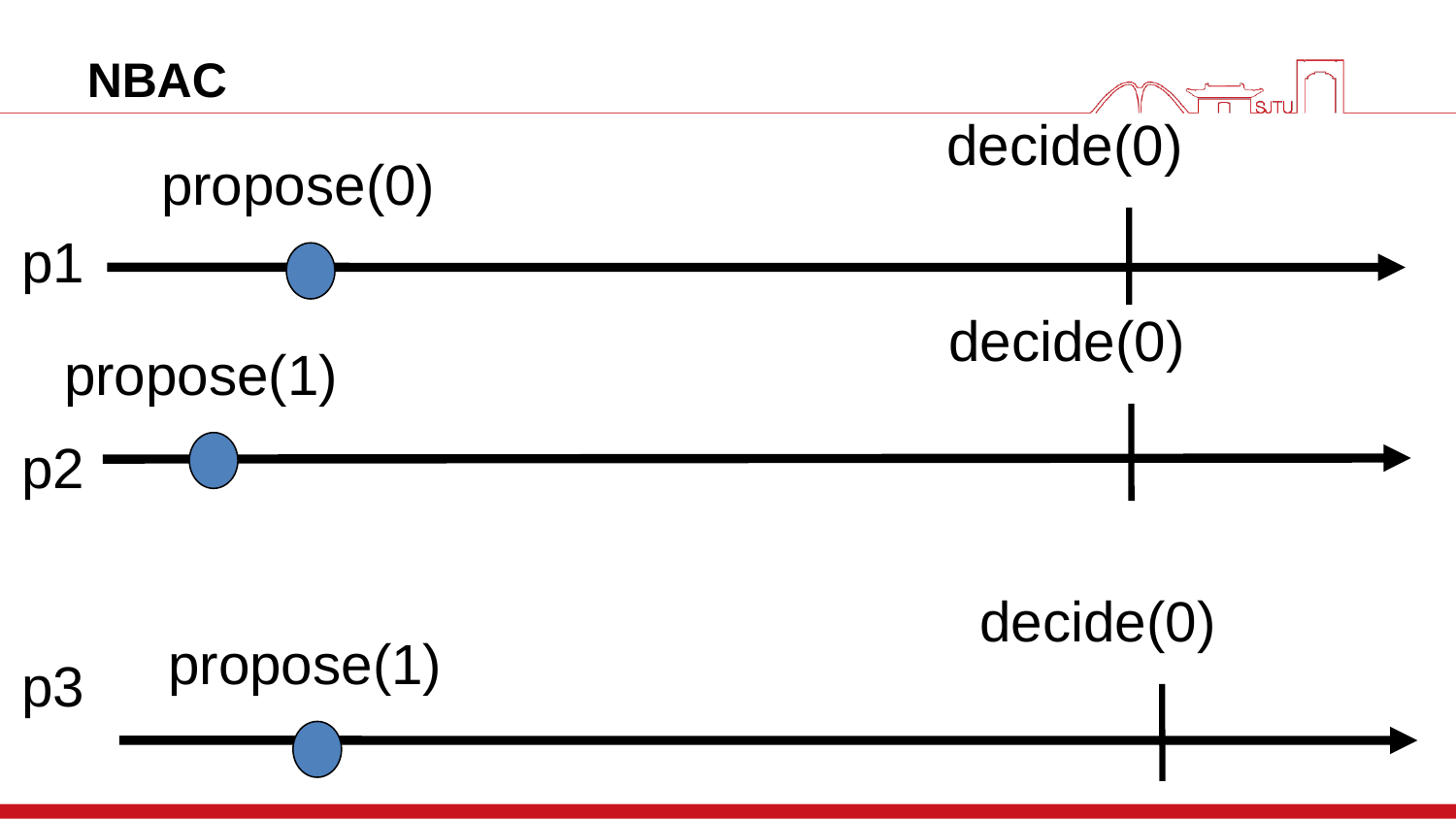

# NBAC
decide(0)
propose(0)

p1

decide(0)
propose(1)

p2

decide(0)
propose(1)
p3